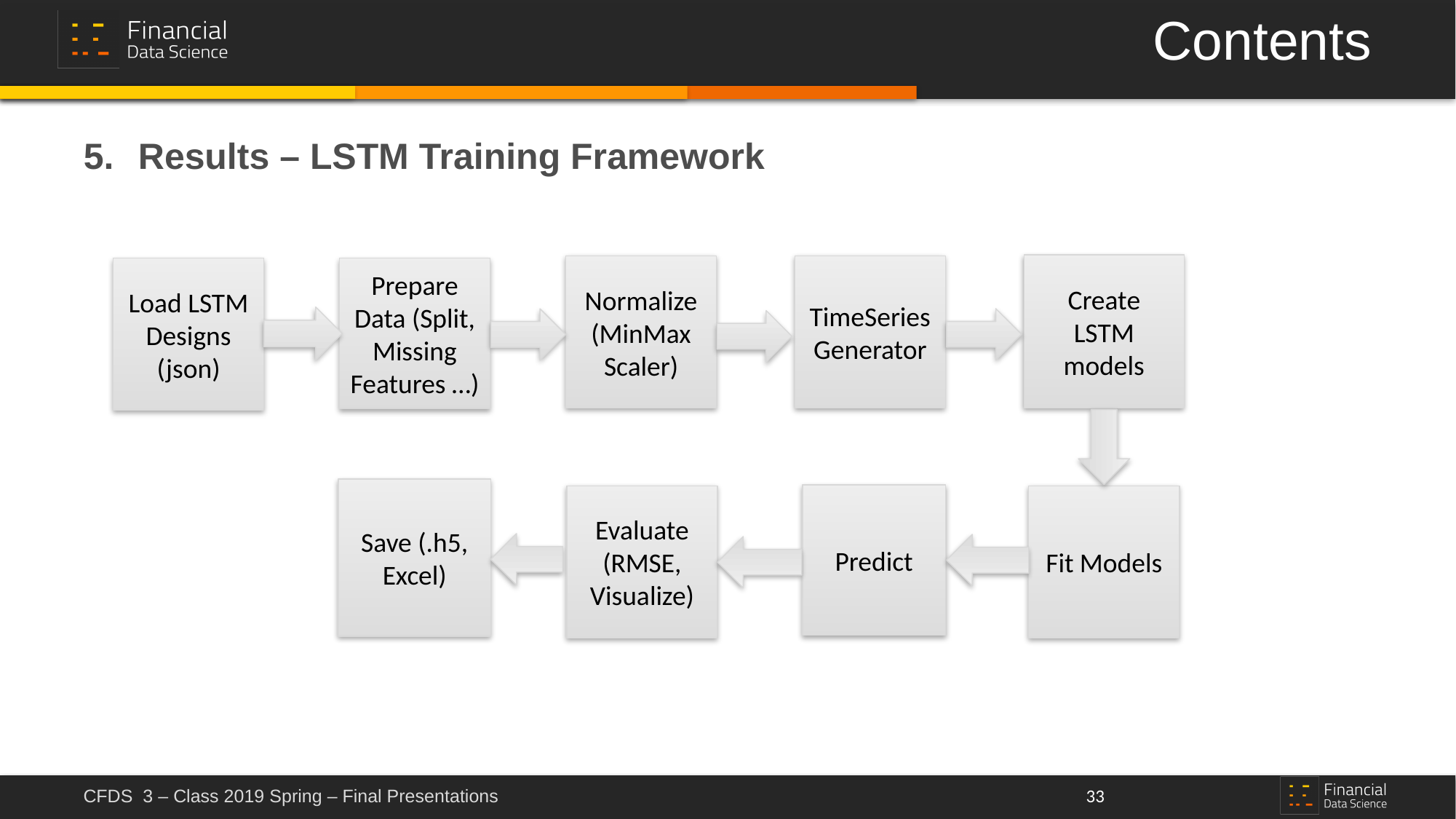

# Contents
Results – LSTM Training Framework

Create LSTM models
Normalize (MinMax Scaler)
TimeSeriesGenerator
Prepare Data (Split, Missing Features …)
Load LSTM Designs (json)

Save (.h5, Excel)
Predict
Fit Models
Evaluate (RMSE, Visualize)

33